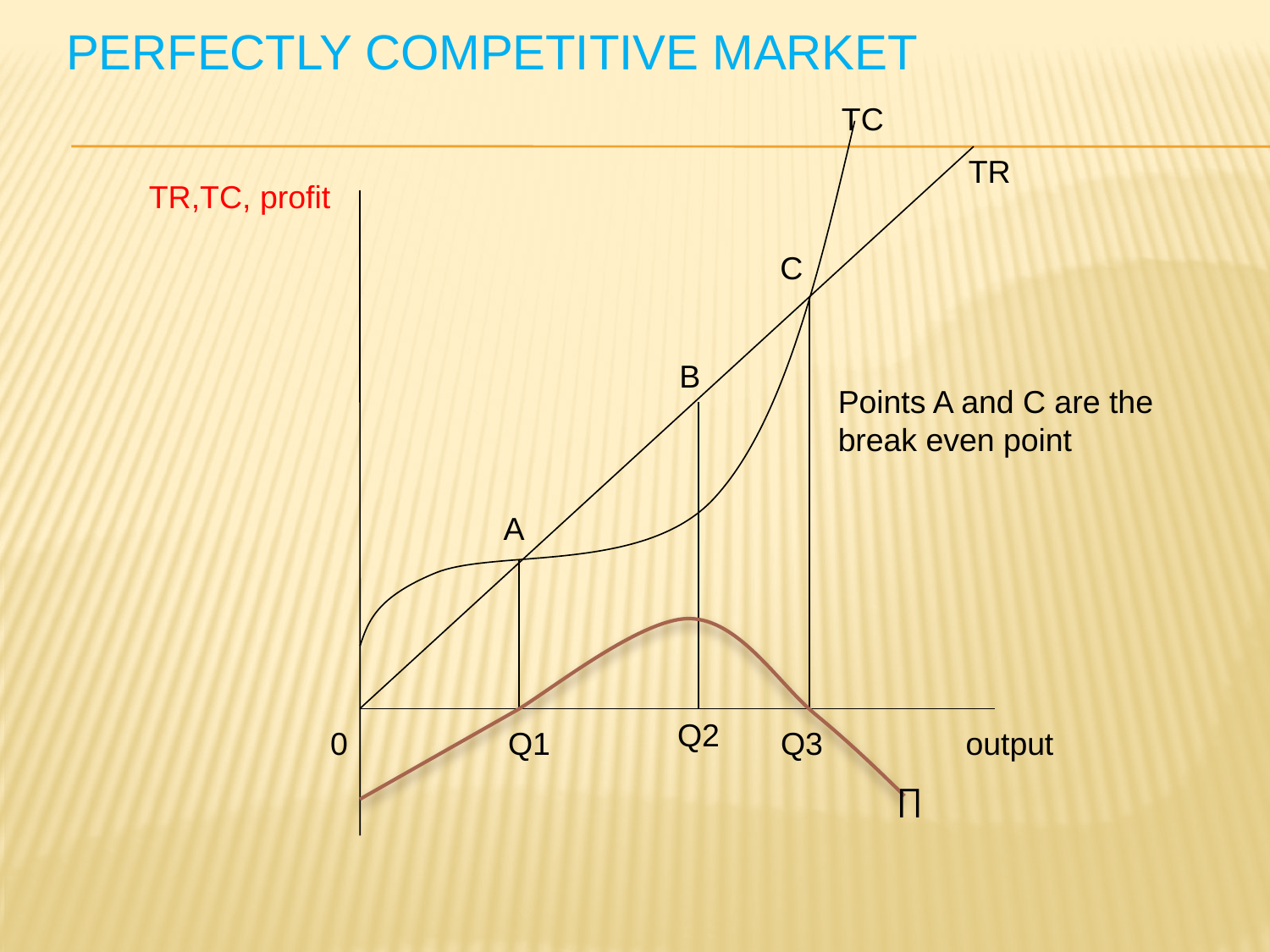

# PERFECTLY competitive market
TC

TR
TR,TC, profit
C
B
Points A and C are the break even point
A

Q2
Q3
0
Q1
output
∏